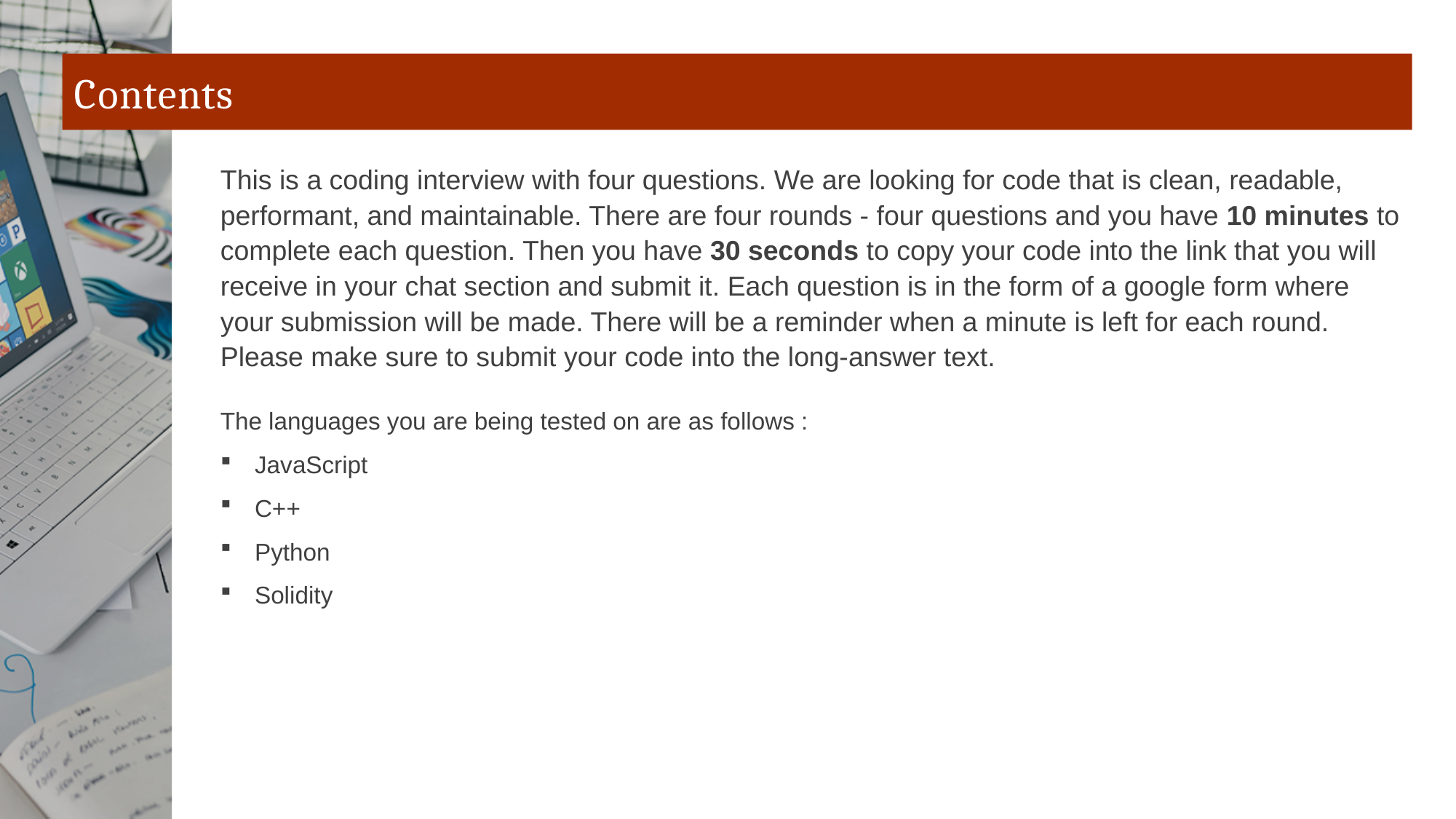

# Contents
This is a coding interview with four questions. We are looking for code that is clean, readable, performant, and maintainable. There are four rounds - four questions and you have 10 minutes to complete each question. Then you have 30 seconds to copy your code into the link that you will receive in your chat section and submit it. Each question is in the form of a google form where your submission will be made. There will be a reminder when a minute is left for each round. Please make sure to submit your code into the long-answer text.
The languages you are being tested on are as follows :
JavaScript
C++
Python
Solidity